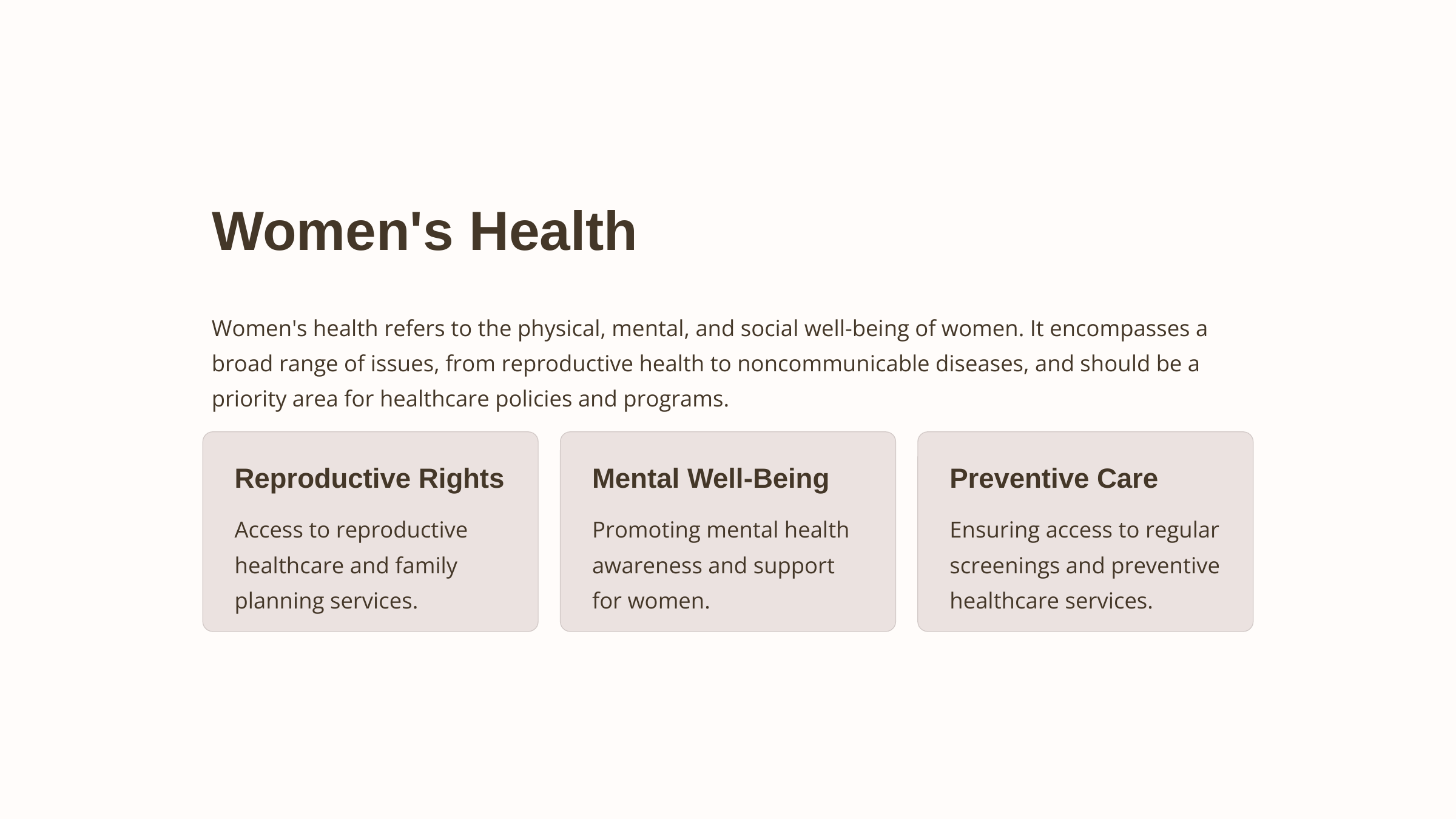

Women's Health
Women's health refers to the physical, mental, and social well-being of women. It encompasses a broad range of issues, from reproductive health to noncommunicable diseases, and should be a priority area for healthcare policies and programs.

Reproductive Rights
Mental Well-Being
Preventive Care
Access to reproductive healthcare and family planning services.
Promoting mental health awareness and support for women.
Ensuring access to regular screenings and preventive healthcare services.